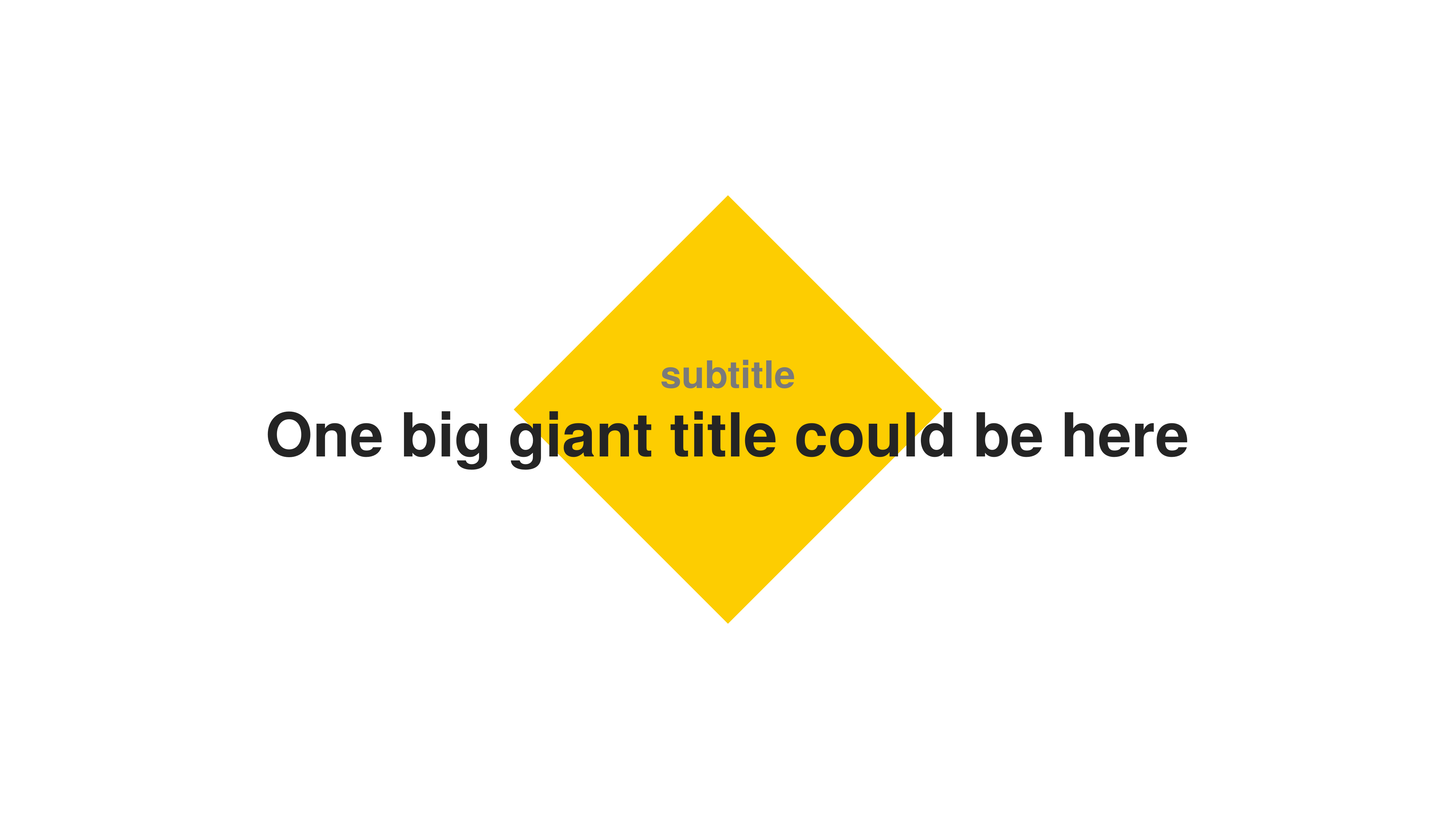

subtitle
One big giant title could be here